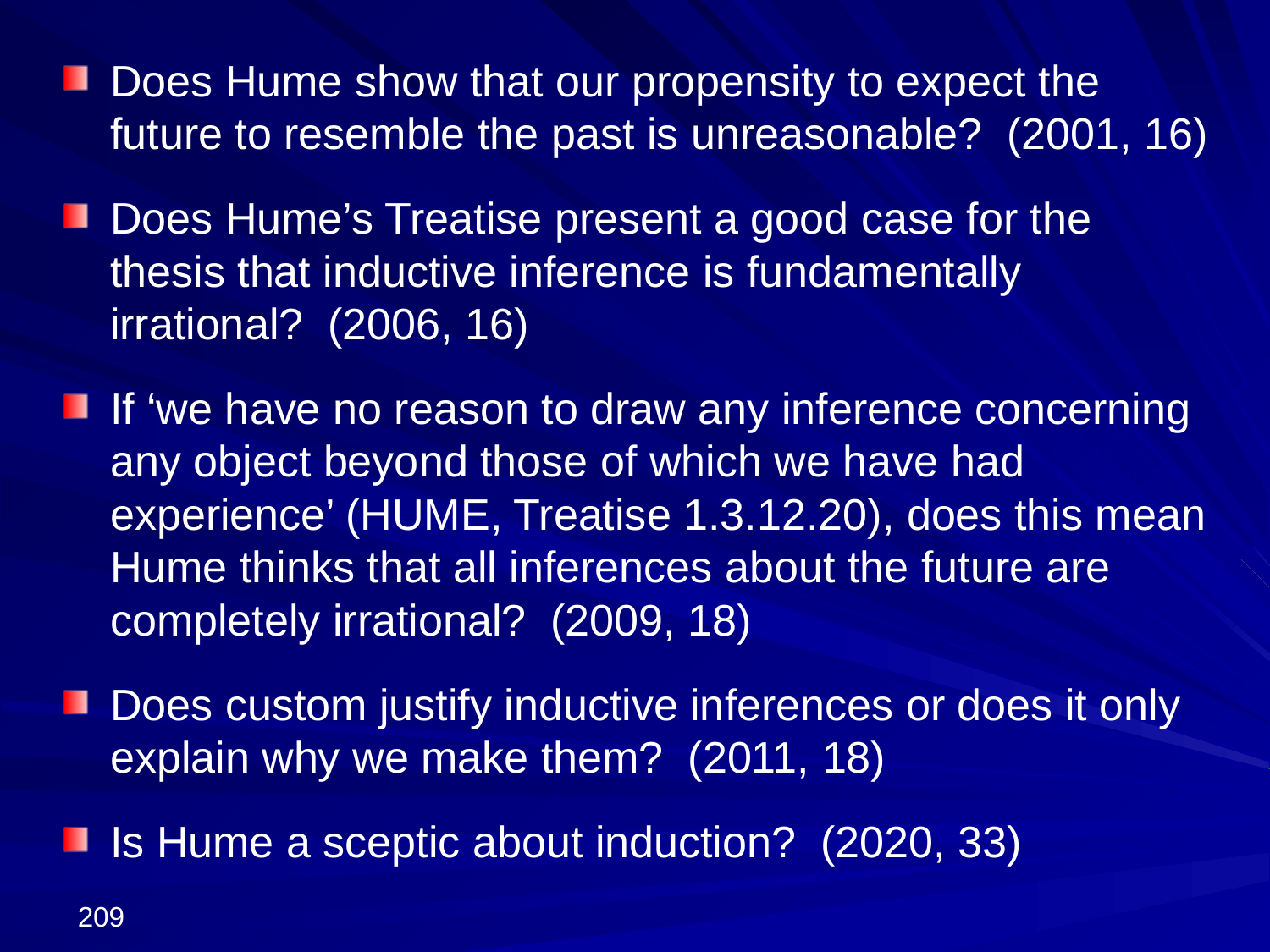

Does Hume show that our propensity to expect the future to resemble the past is unreasonable?  (2001, 16)
Does Hume’s Treatise present a good case for the thesis that inductive inference is fundamentally irrational?  (2006, 16)
If ‘we have no reason to draw any inference concerning any object beyond those of which we have had experience’ (HUME, Treatise 1.3.12.20), does this mean Hume thinks that all inferences about the future are completely irrational?  (2009, 18)
Does custom justify inductive inferences or does it only explain why we make them?  (2011, 18)
Is Hume a sceptic about induction?  (2020, 33)

209